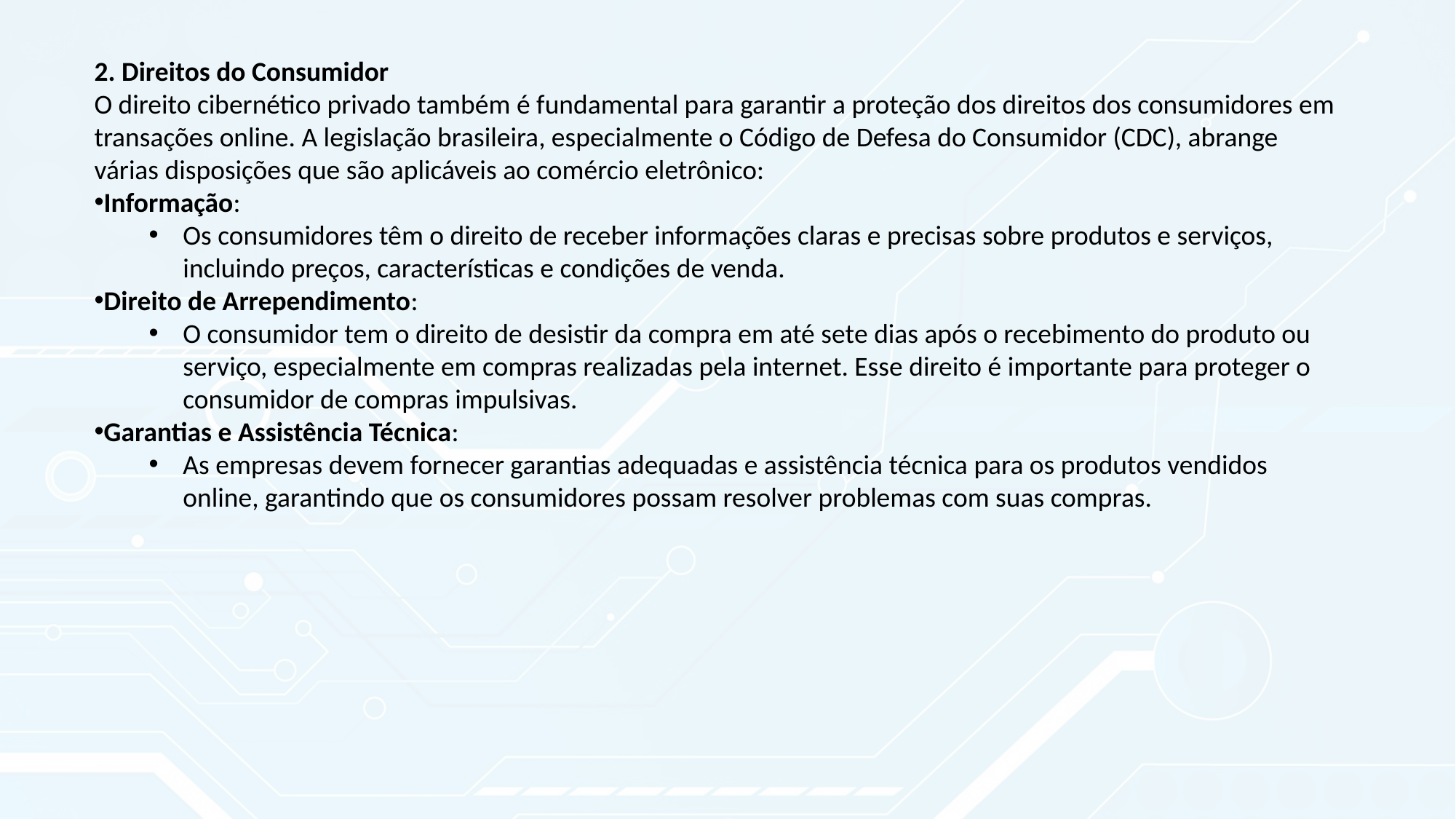

2. Direitos do Consumidor
O direito cibernético privado também é fundamental para garantir a proteção dos direitos dos consumidores em transações online. A legislação brasileira, especialmente o Código de Defesa do Consumidor (CDC), abrange várias disposições que são aplicáveis ao comércio eletrônico:
Informação:
Os consumidores têm o direito de receber informações claras e precisas sobre produtos e serviços, incluindo preços, características e condições de venda.
Direito de Arrependimento:
O consumidor tem o direito de desistir da compra em até sete dias após o recebimento do produto ou serviço, especialmente em compras realizadas pela internet. Esse direito é importante para proteger o consumidor de compras impulsivas.
Garantias e Assistência Técnica:
As empresas devem fornecer garantias adequadas e assistência técnica para os produtos vendidos online, garantindo que os consumidores possam resolver problemas com suas compras.